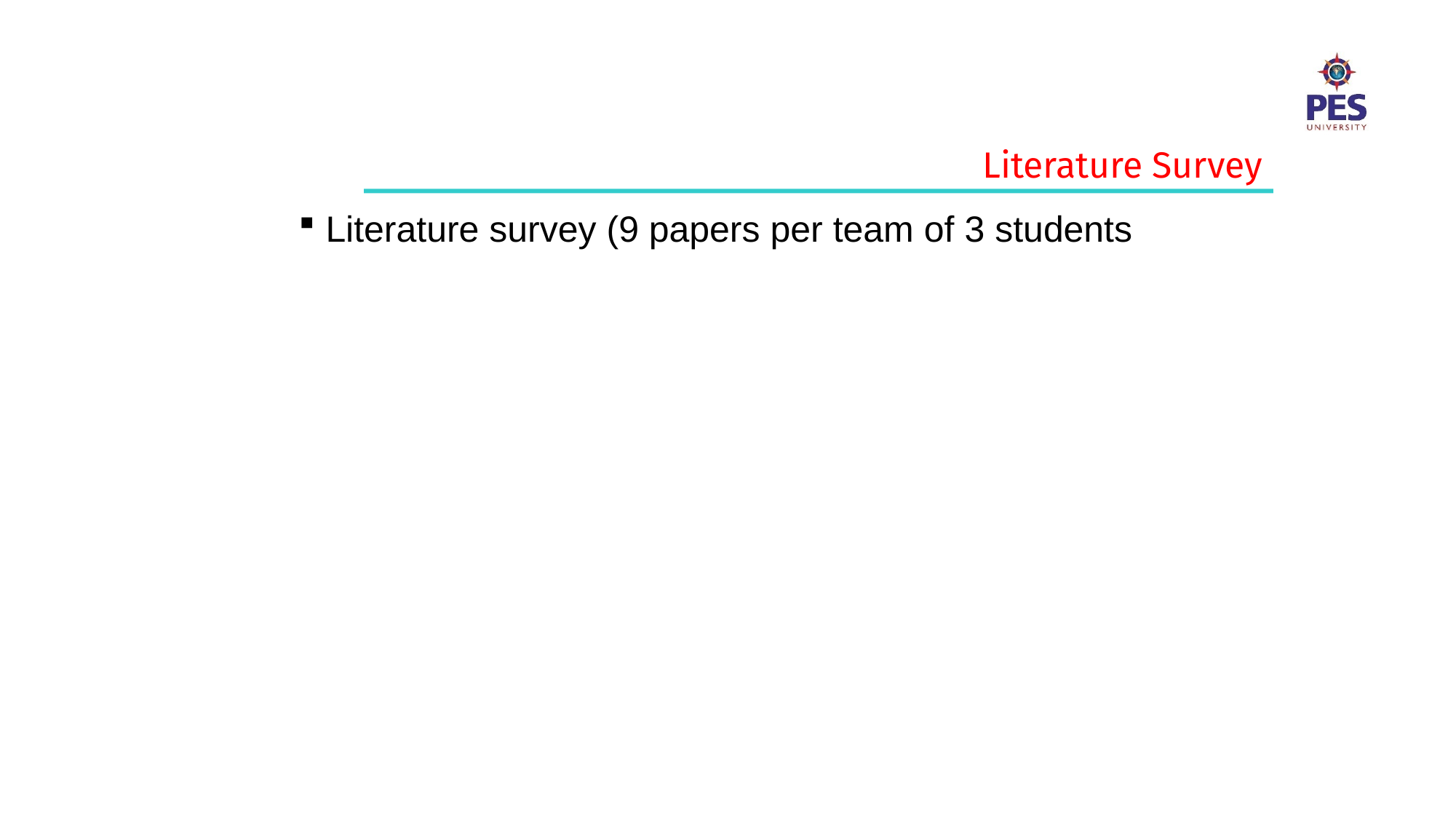

Literature Survey

 Literature survey (9 papers per team of 3 students